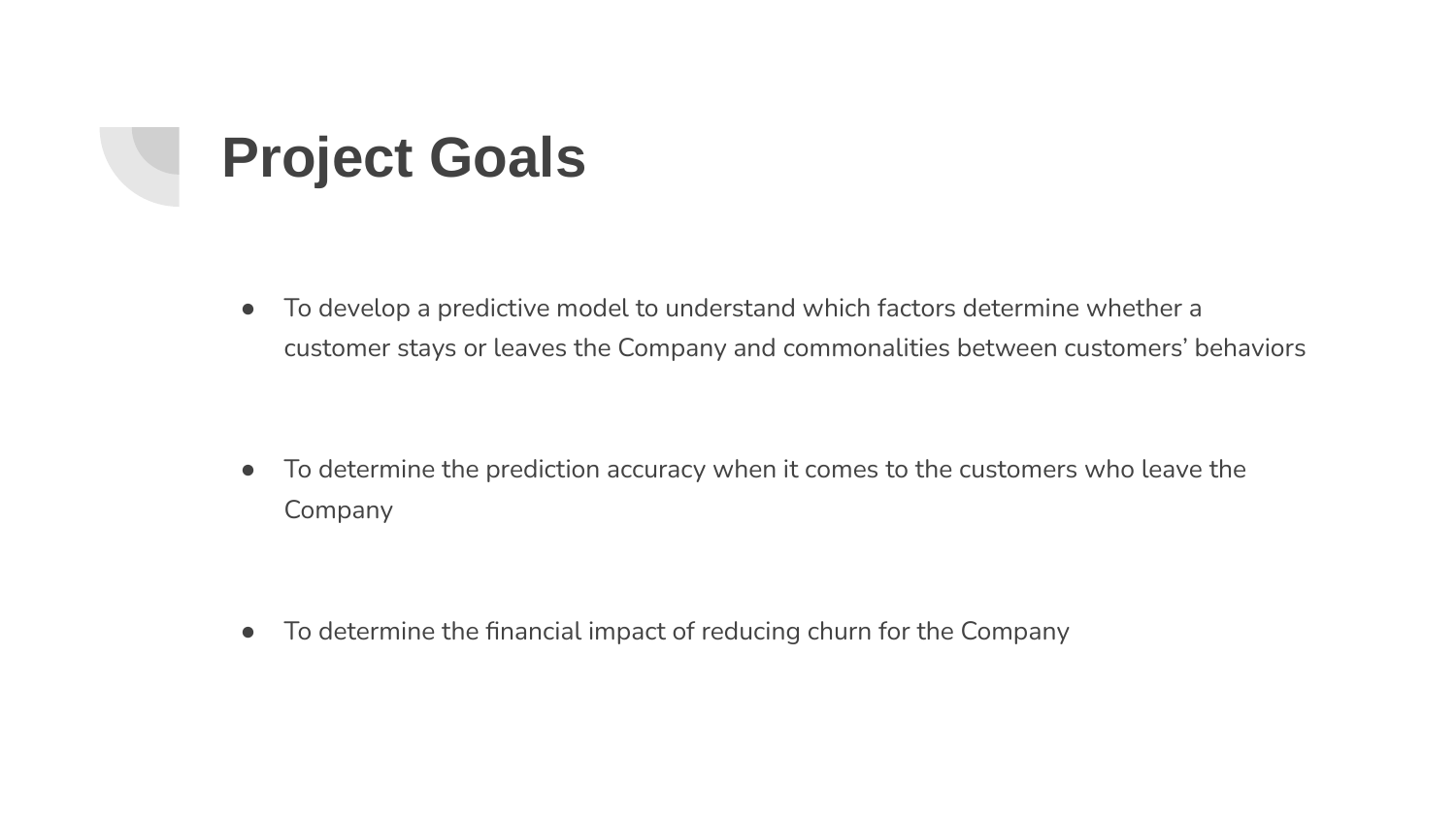

# Project Goals
To develop a predictive model to understand which factors determine whether a customer stays or leaves the Company and commonalities between customers’ behaviors

To determine the prediction accuracy when it comes to the customers who leave the Company

To determine the financial impact of reducing churn for the Company